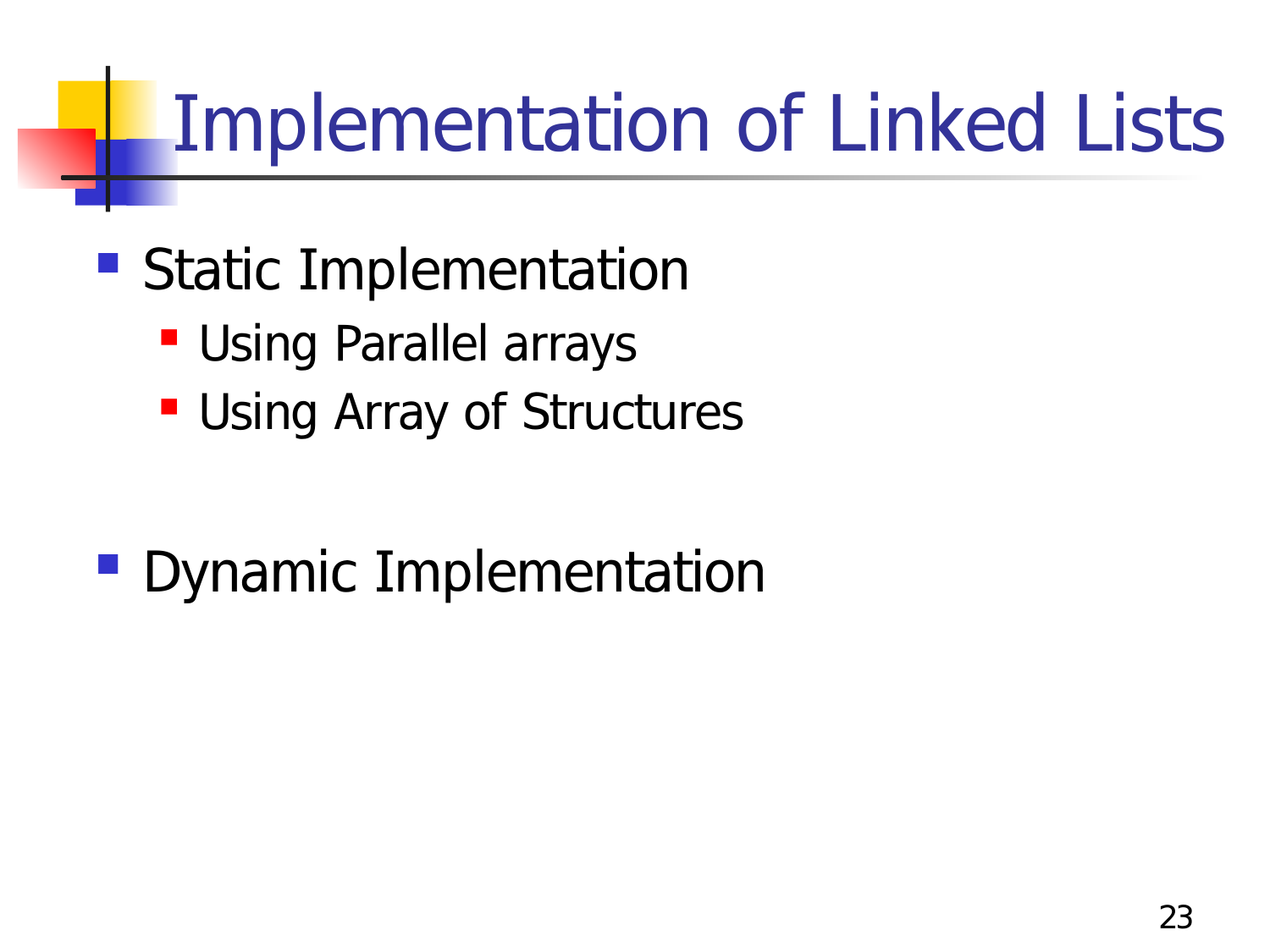

# Implementation of Linked Lists
Static Implementation
Using Parallel arrays
Using Array of Structures

Dynamic Implementation
23